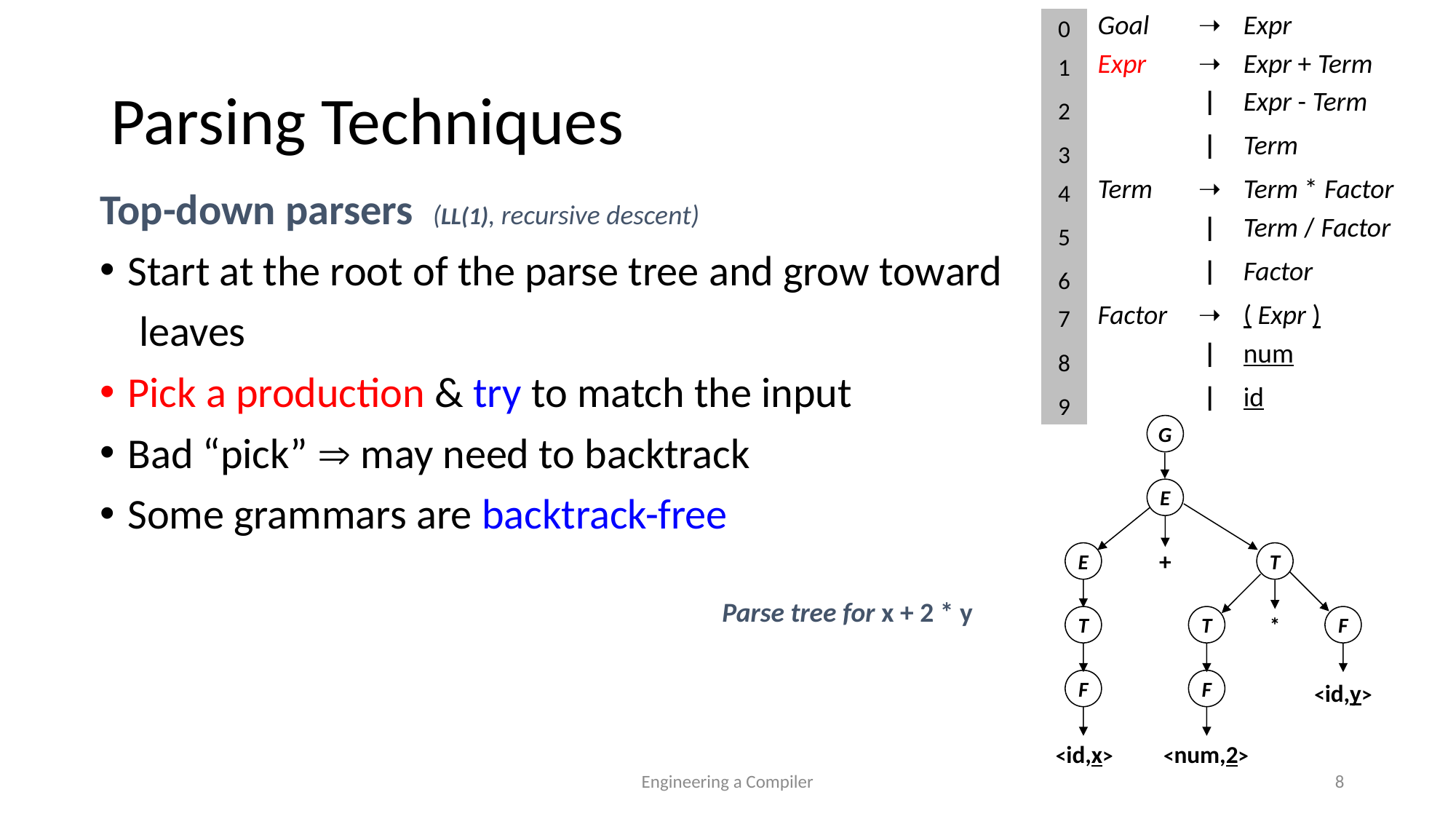

Parsing Techniques
| 0 | Goal | ➝ | Expr |
| --- | --- | --- | --- |
| 1 | Expr | ➝ | Expr + Term |
| 2 |  | | | Expr - Term |
| 3 |  | | | Term |
| 4 | Term | ➝ | Term \* Factor |
| 5 |  | | | Term / Factor |
| 6 |  | | | Factor |
| 7 | Factor | ➝ | ( Expr ) |
| 8 |  | | | num |
| 9 |  | | | id |
Top-down parsers  (LL(1), recursive descent)
Start at the root of the parse tree and grow toward
    leaves
Pick a production & try to match the input
Bad “pick” ⇒ may need to backtrack
Some grammars are backtrack-free

G

E

E
T

T
*
F

F
<id,y>

<num,2>
+

T

F

<id,x>
Parse tree for x + 2 * y
Engineering a Compiler
8